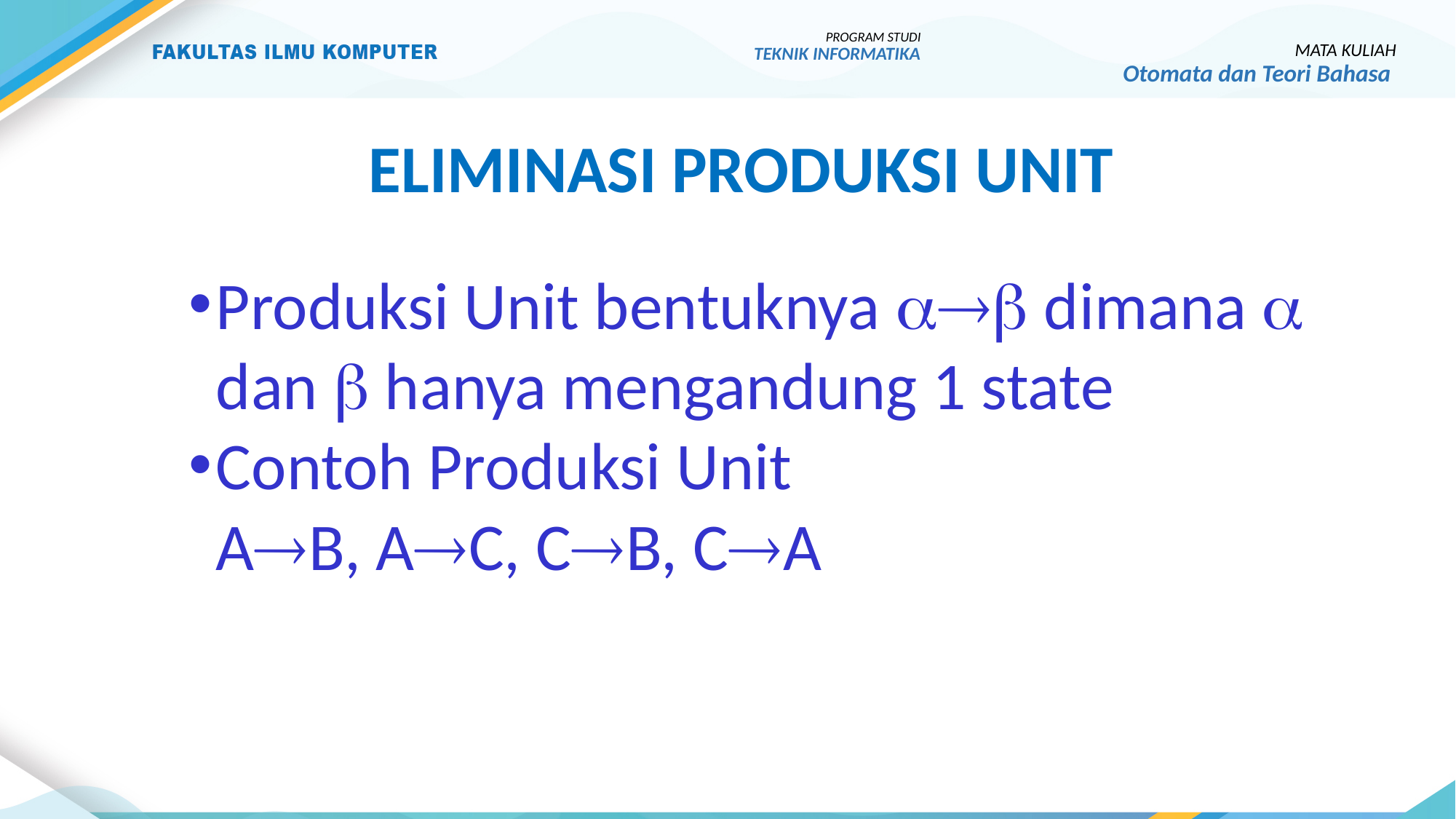

PROGRAM STUDI
TEKNIK INFORMATIKA
MATA KULIAH
Otomata dan Teori Bahasa
Eliminasi produksi unit
Produksi Unit bentuknya α→β dimana α dan β hanya mengandung 1 state
Contoh Produksi Unit
	A→B, A→C, C→B, C→A